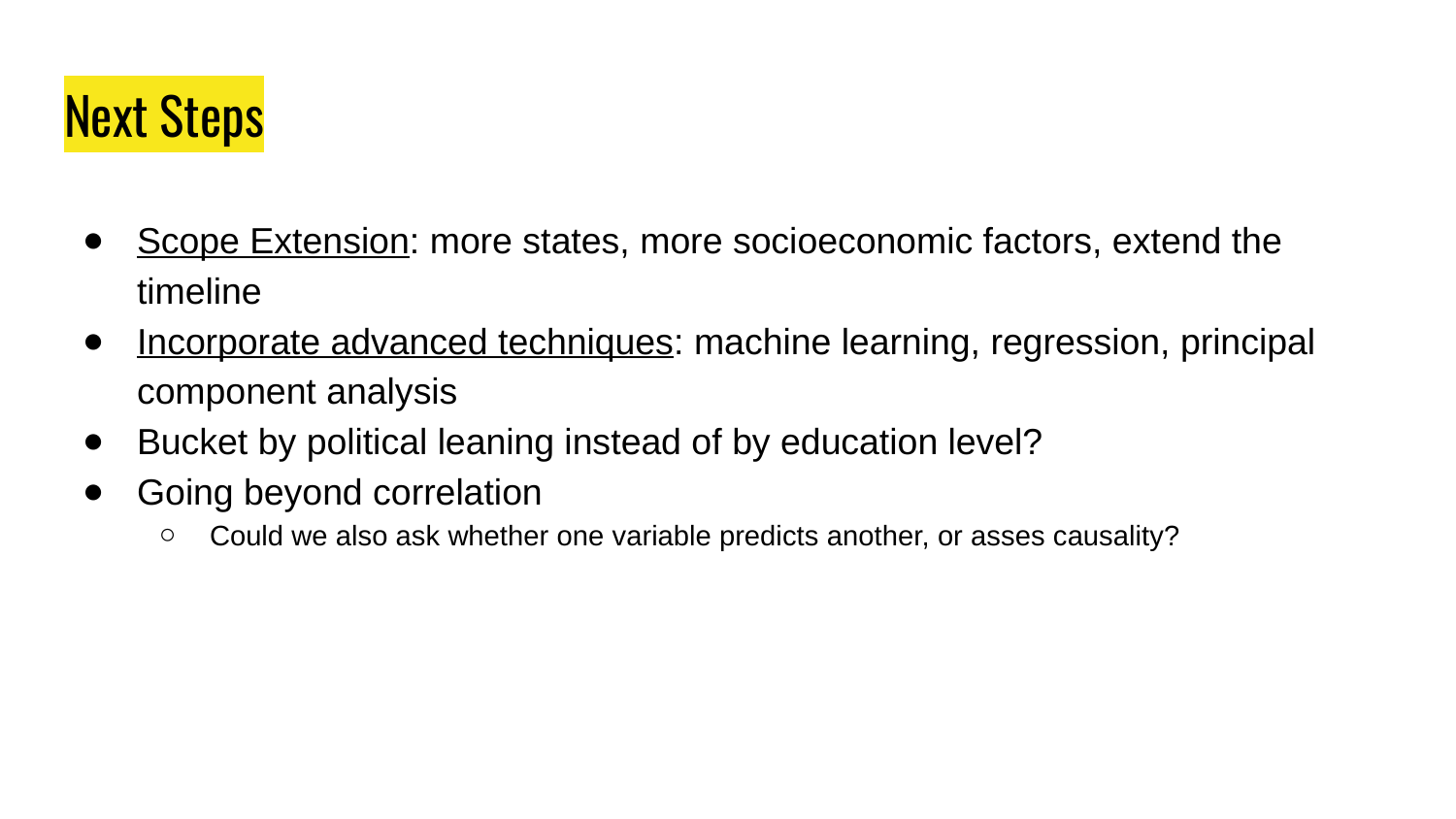

# Next Steps
Scope Extension: more states, more socioeconomic factors, extend the timeline
Incorporate advanced techniques: machine learning, regression, principal component analysis
Bucket by political leaning instead of by education level?
Going beyond correlation
Could we also ask whether one variable predicts another, or asses causality?